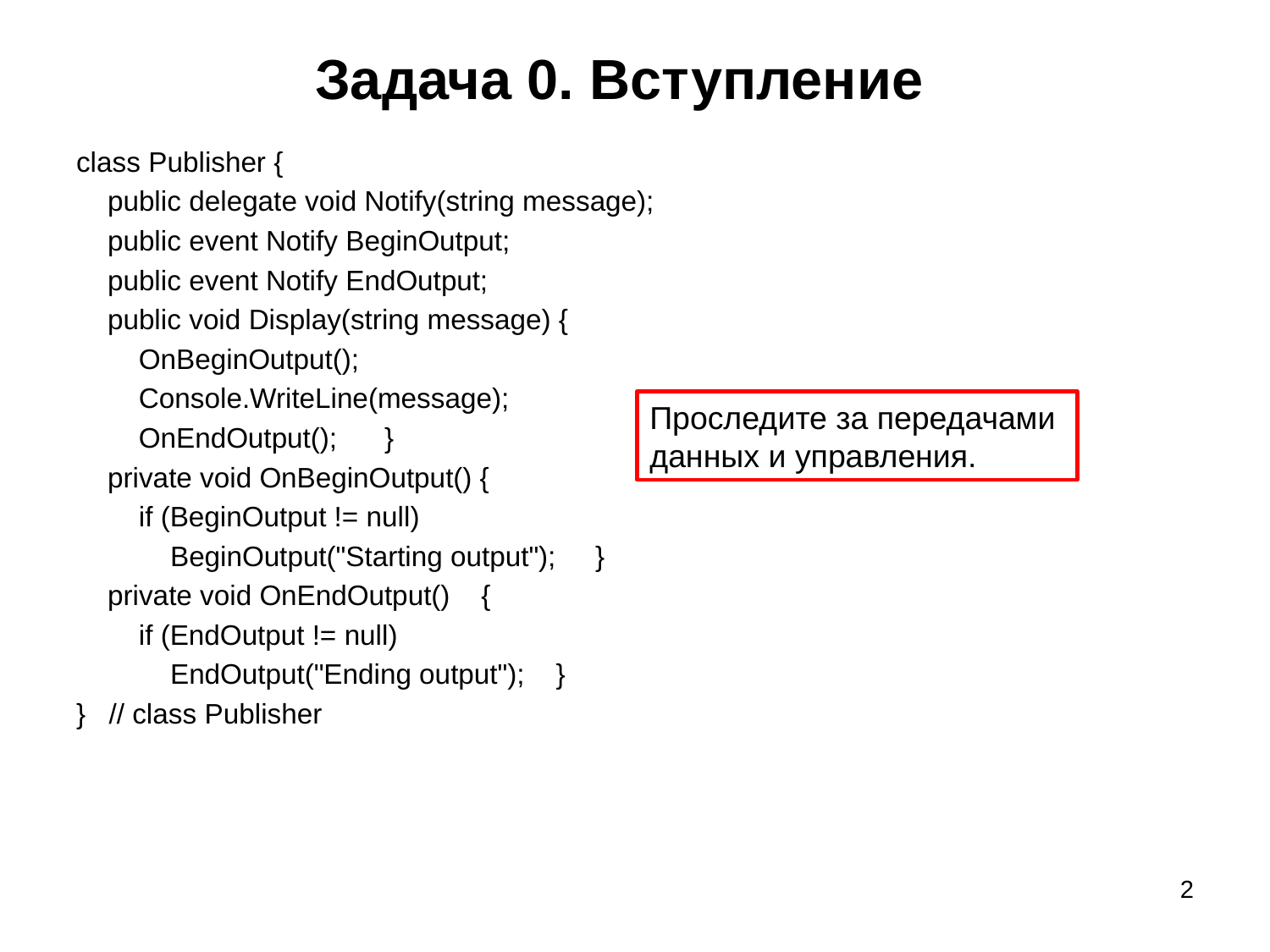

# Задача 0. Вступление
class Publisher {
    public delegate void Notify(string message);
    public event Notify BeginOutput;
    public event Notify EndOutput;
    public void Display(string message) {
        OnBeginOutput();
        Console.WriteLine(message);
        OnEndOutput();      }
    private void OnBeginOutput() {
        if (BeginOutput != null)
            BeginOutput("Starting output");     }
    private void OnEndOutput()    {
        if (EndOutput != null)
            EndOutput("Ending output");    }
}   // class Publisher
Проследите за передачами
данных и управления.
2